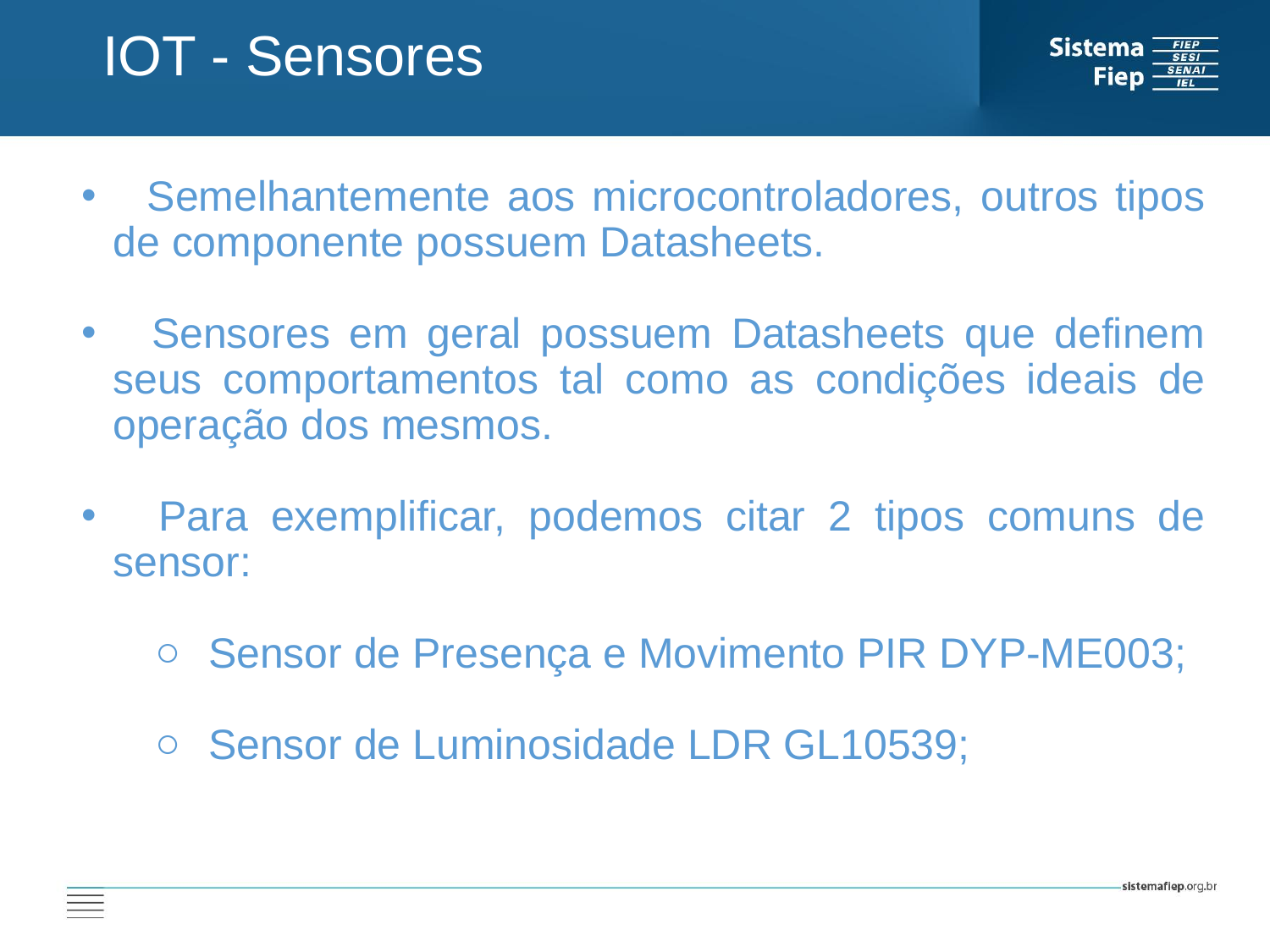

IOT - Sensores

  Semelhantemente aos microcontroladores, outros tipos de componente possuem Datasheets.

  Sensores em geral possuem Datasheets que definem seus comportamentos tal como as condições ideais de operação dos mesmos.

  Para exemplificar, podemos citar 2 tipos comuns de sensor:

Sensor de Presença e Movimento PIR DYP-ME003;

Sensor de Luminosidade LDR GL10539;

AT